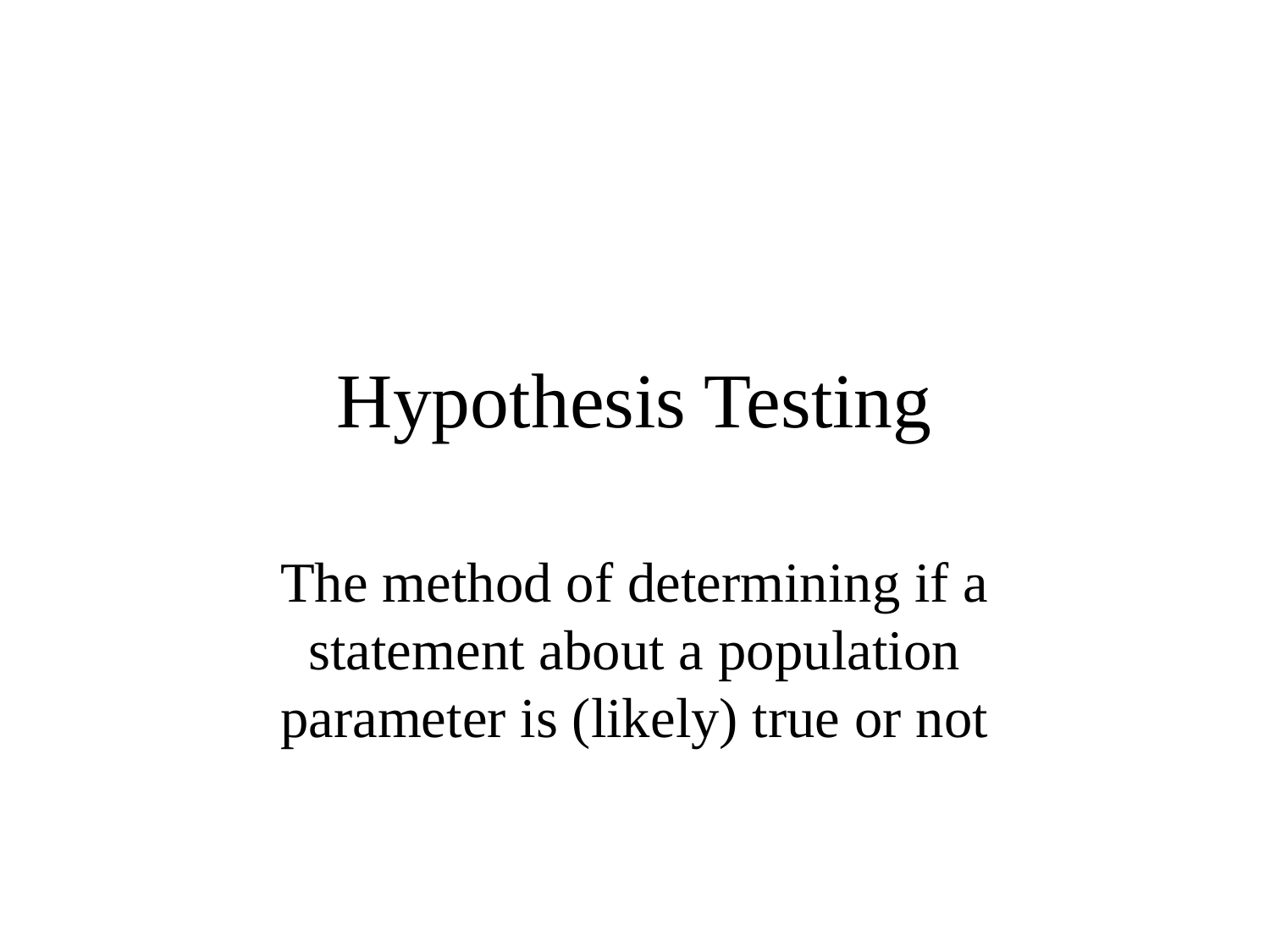

# Hypothesis Testing
The method of determining if a statement about a population parameter is (likely) true or not